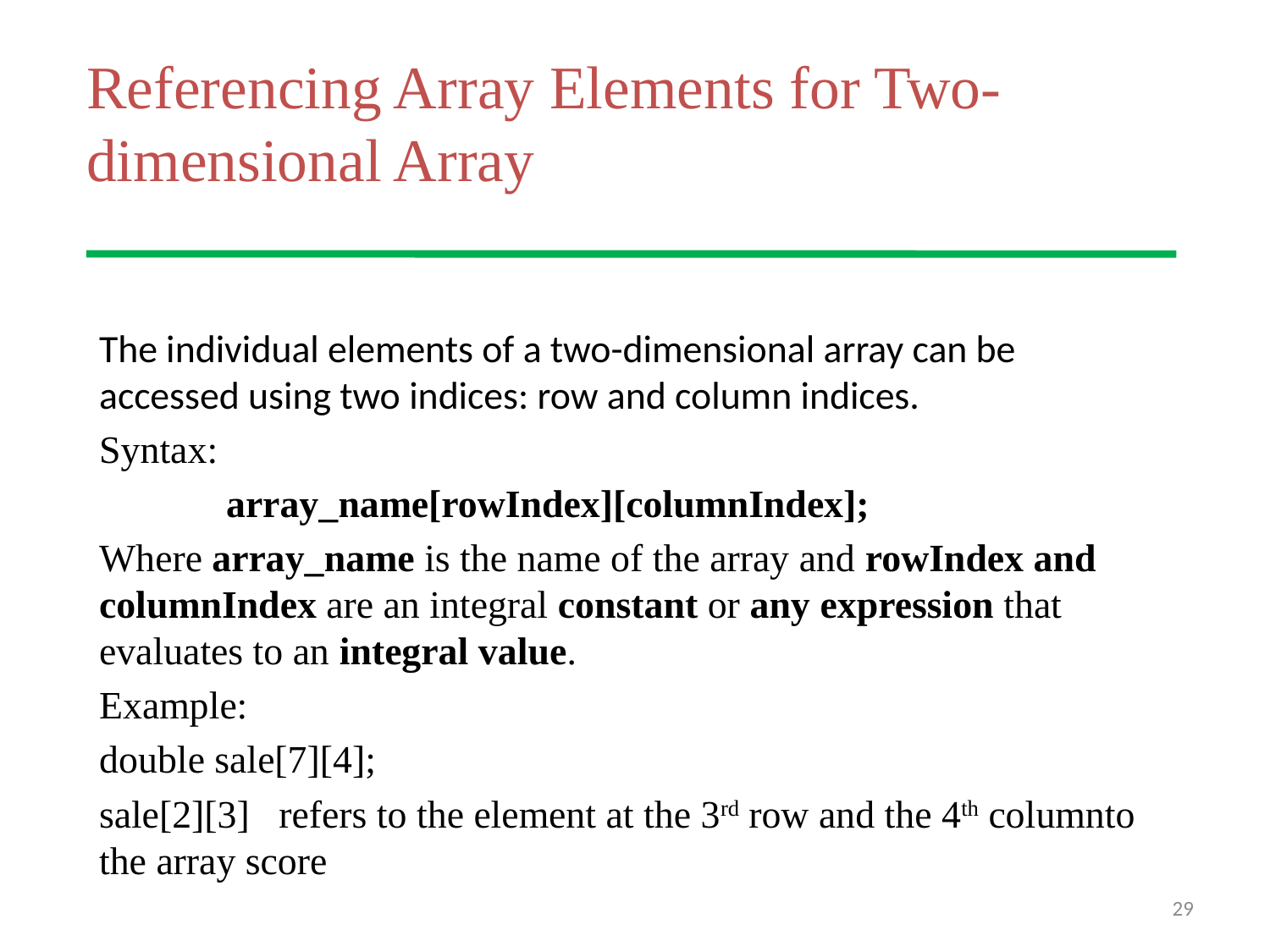

# Referencing Array Elements for Two-dimensional Array
The individual elements of a two-dimensional array can be accessed using two indices: row and column indices.
Syntax:
	array_name[rowIndex][columnIndex];
Where array_name is the name of the array and rowIndex and columnIndex are an integral constant or any expression that evaluates to an integral value.
Example:
double sale[7][4];
sale[2][3]   refers to the element at the 3rd row and the 4th columnto the array score

29